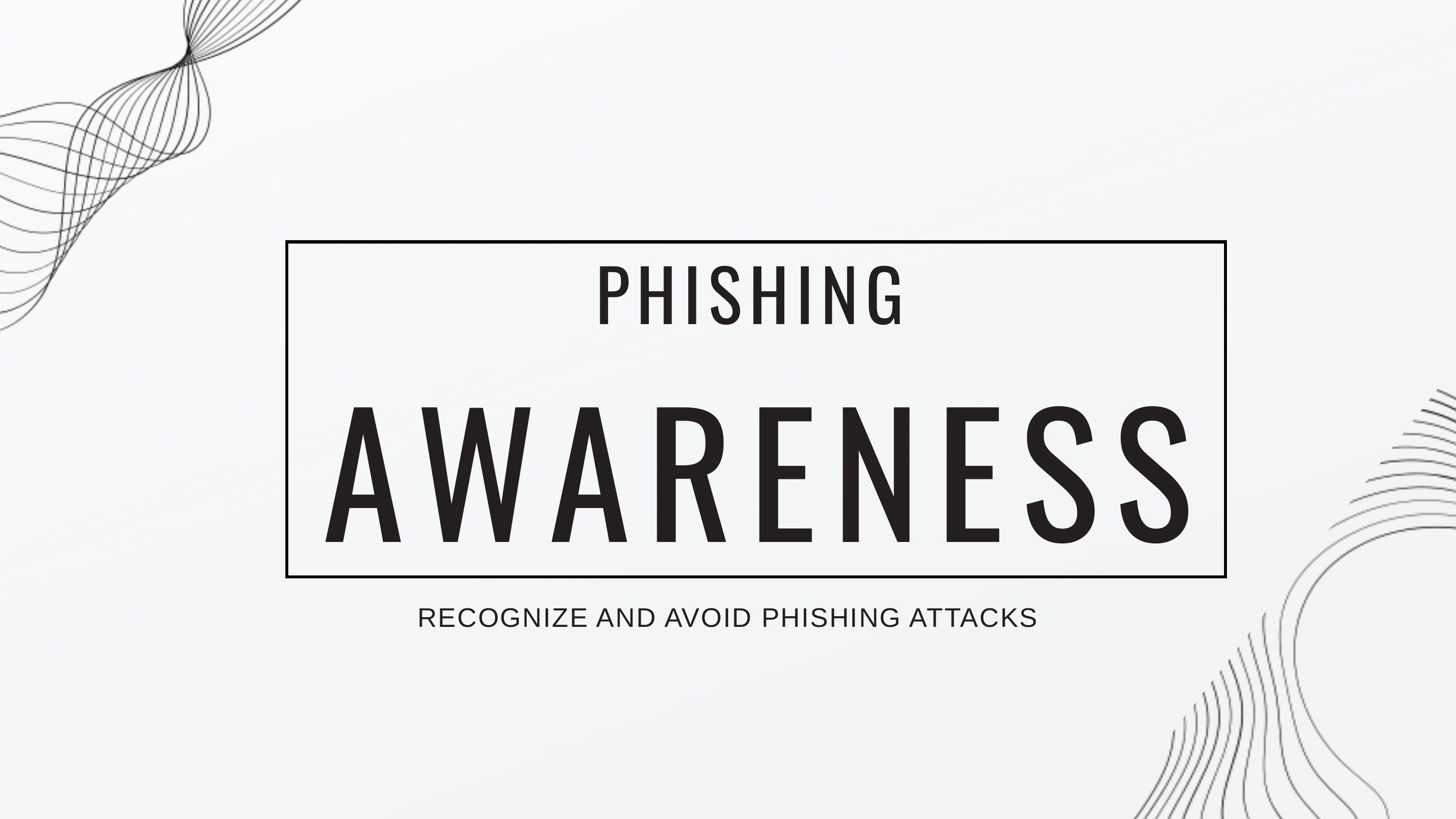

PHISHING

AWARENESS

RECOGNIZE AND AVOID PHISHING ATTACKS